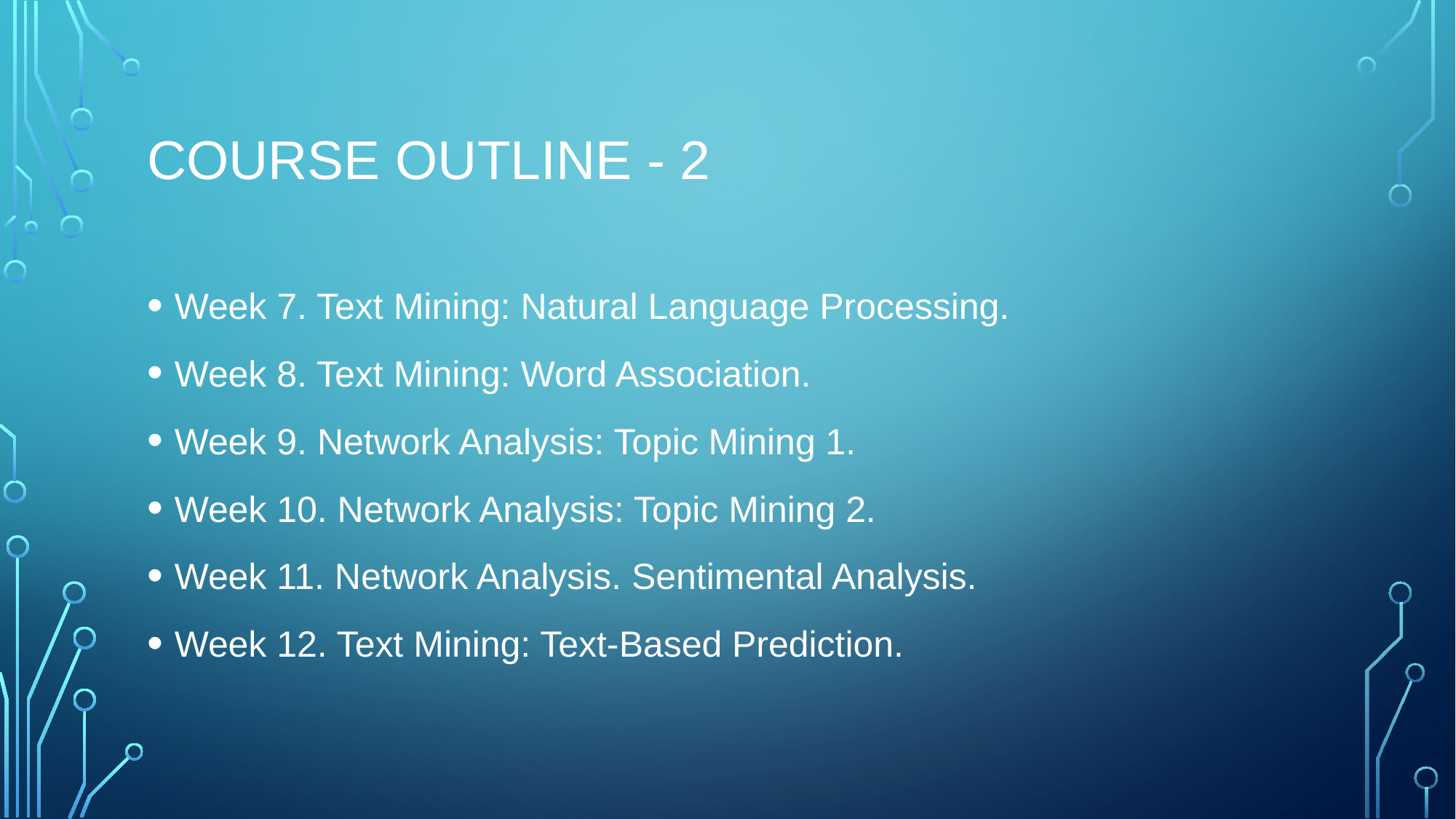

# Course outline - 2
Week 7. Text Mining: Natural Language Processing.
Week 8. Text Mining: Word Association.
Week 9. Network Analysis: Topic Mining 1.
Week 10. Network Analysis: Topic Mining 2.
Week 11. Network Analysis. Sentimental Analysis.
Week 12. Text Mining: Text-Based Prediction.